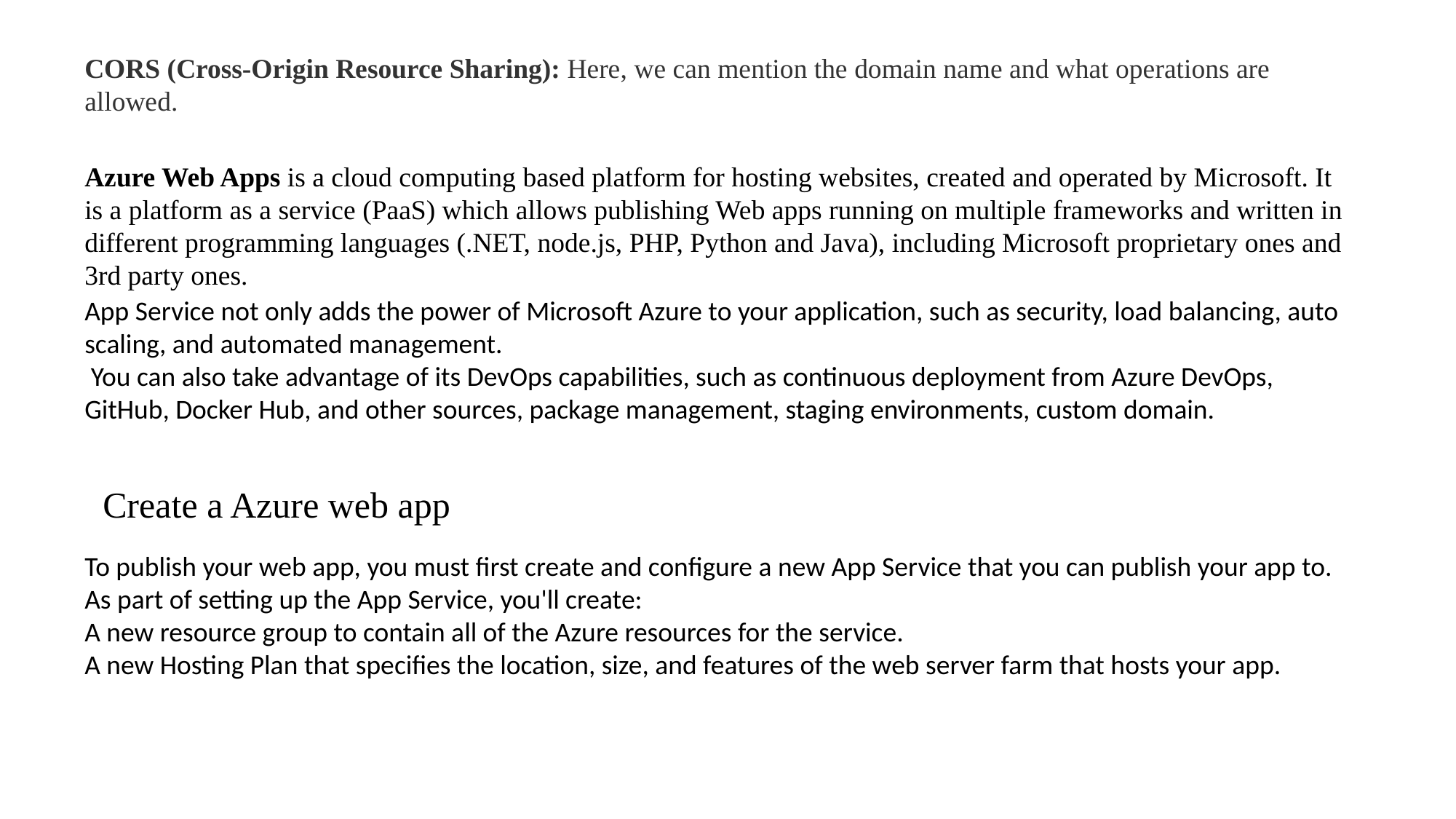

CORS (Cross-Origin Resource Sharing): Here, we can mention the domain name and what operations are allowed.
Azure Web Apps is a cloud computing based platform for hosting websites, created and operated by Microsoft. It is a platform as a service (PaaS) which allows publishing Web apps running on multiple frameworks and written in different programming languages (.NET, node.js, PHP, Python and Java), including Microsoft proprietary ones and 3rd party ones.
App Service not only adds the power of Microsoft Azure to your application, such as security, load balancing, auto scaling, and automated management.
 You can also take advantage of its DevOps capabilities, such as continuous deployment from Azure DevOps, GitHub, Docker Hub, and other sources, package management, staging environments, custom domain.
Create a Azure web app
To publish your web app, you must first create and configure a new App Service that you can publish your app to.
As part of setting up the App Service, you'll create:
A new resource group to contain all of the Azure resources for the service.
A new Hosting Plan that specifies the location, size, and features of the web server farm that hosts your app.